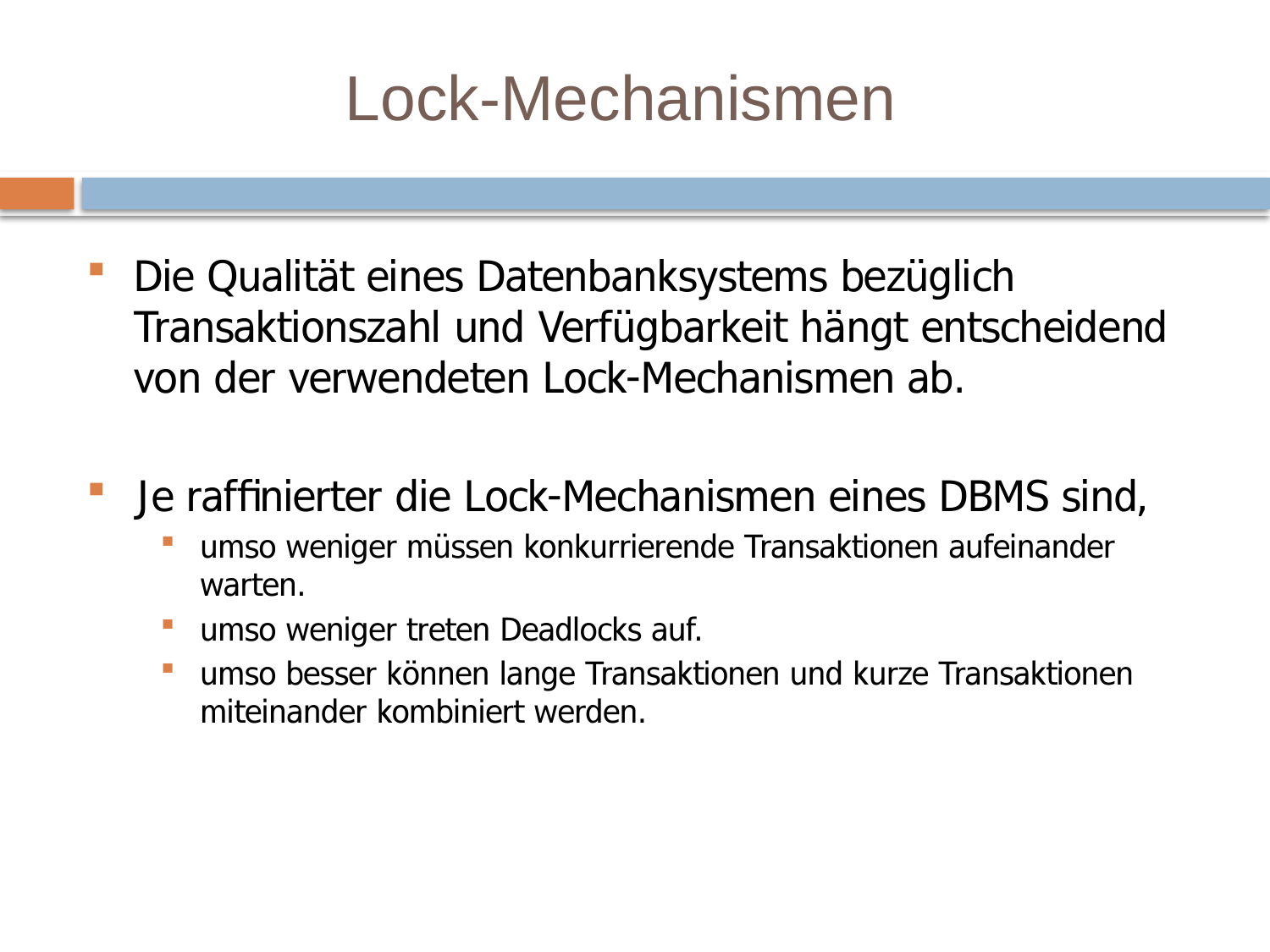

# Lock-Mechanismen

Die Qualität eines Datenbanksystems bezüglich Transaktionszahl und Verfügbarkeit hängt entscheidend von der verwendeten Lock-Mechanismen ab.

Je raffinierter die Lock-Mechanismen eines DBMS sind,
umso weniger müssen konkurrierende Transaktionen aufeinander warten.
umso weniger treten Deadlocks auf.
umso besser können lange Transaktionen und kurze Transaktionen miteinander kombiniert werden.